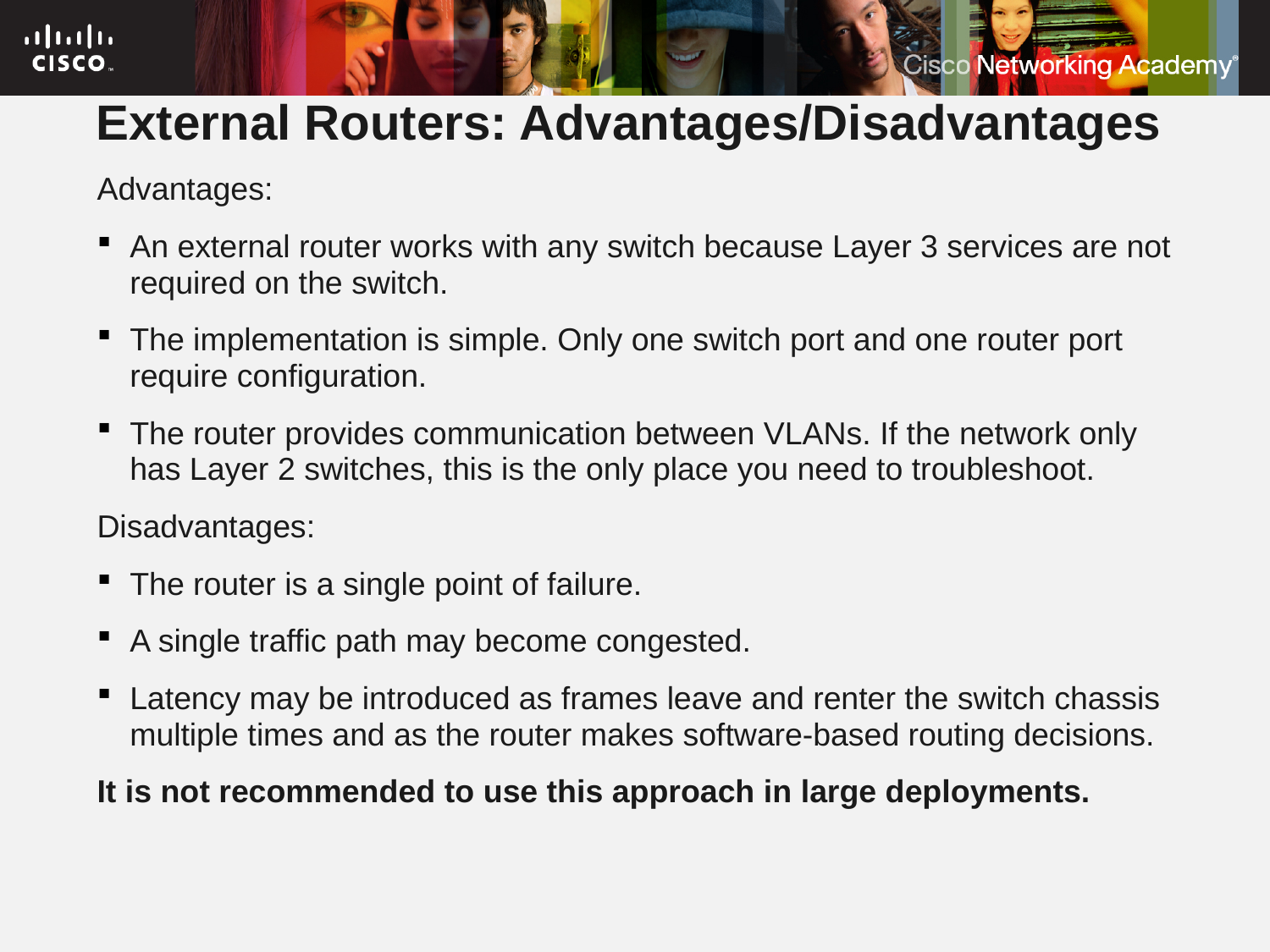

# External Routers: Advantages/Disadvantages
Advantages:
An external router works with any switch because Layer 3 services are not required on the switch.
The implementation is simple. Only one switch port and one router port require configuration.
The router provides communication between VLANs. If the network only has Layer 2 switches, this is the only place you need to troubleshoot.
Disadvantages:
The router is a single point of failure.
A single traffic path may become congested.
Latency may be introduced as frames leave and renter the switch chassis multiple times and as the router makes software-based routing decisions.
It is not recommended to use this approach in large deployments.